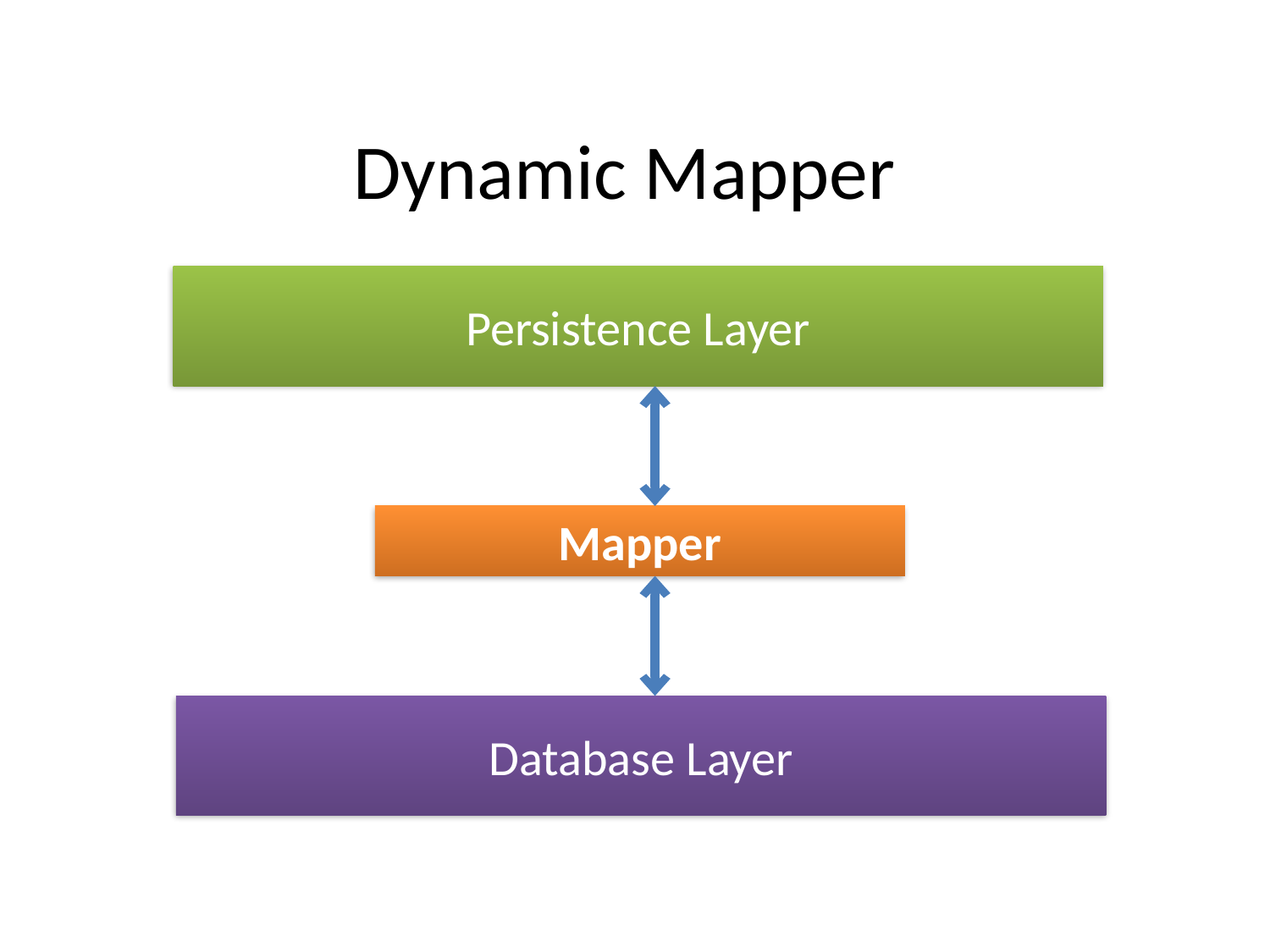

# Dynamic Mapper
Persistence Layer
Mapper
Database Layer